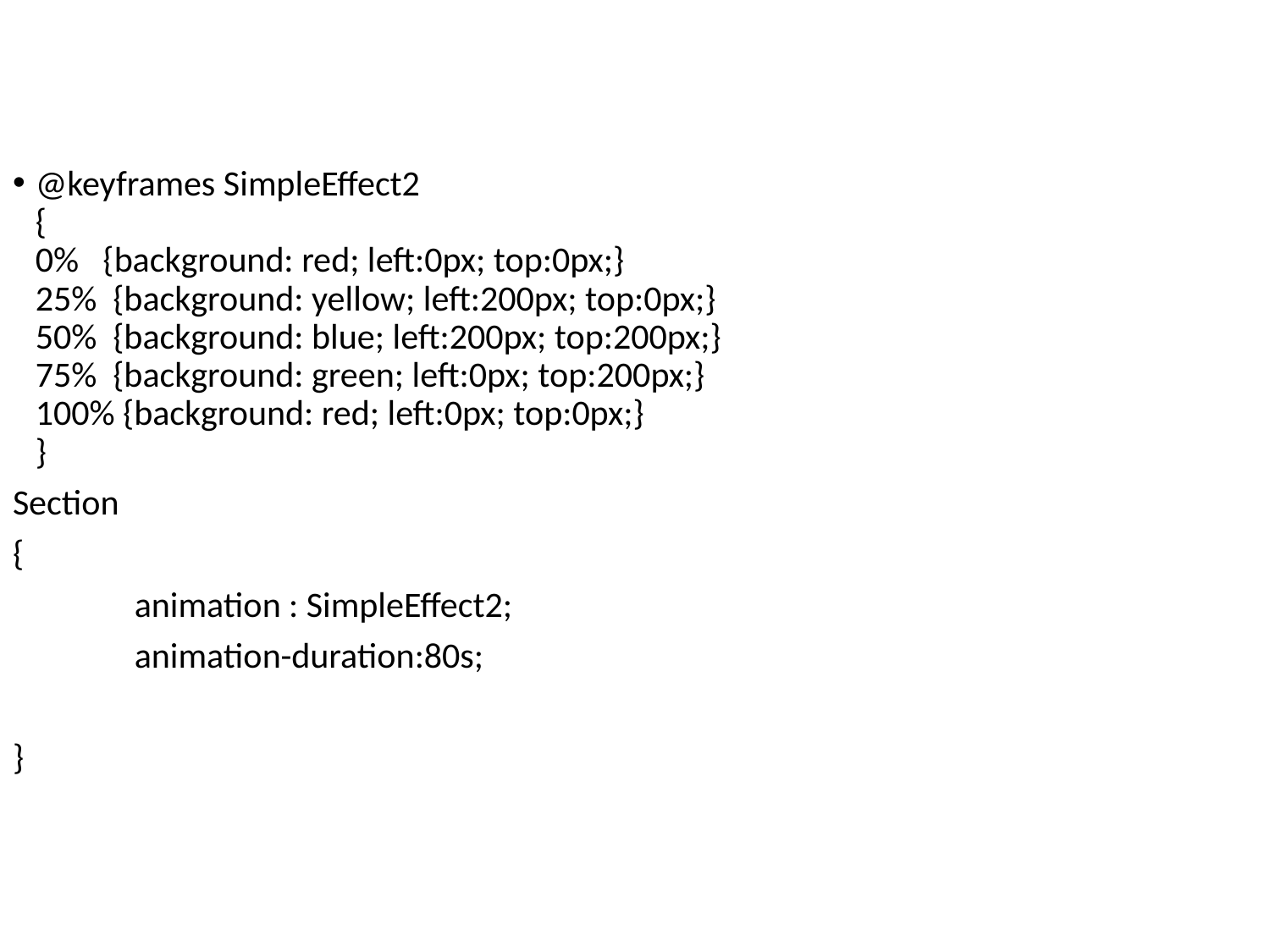

#
@keyframes SimpleEffect2
{
0%   {background: red; left:0px; top:0px;}
25%  {background: yellow; left:200px; top:0px;}
50%  {background: blue; left:200px; top:200px;}
75%  {background: green; left:0px; top:200px;}
100% {background: red; left:0px; top:0px;}
}
Section
{
	animation : SimpleEffect2;
	animation-duration:80s;

}